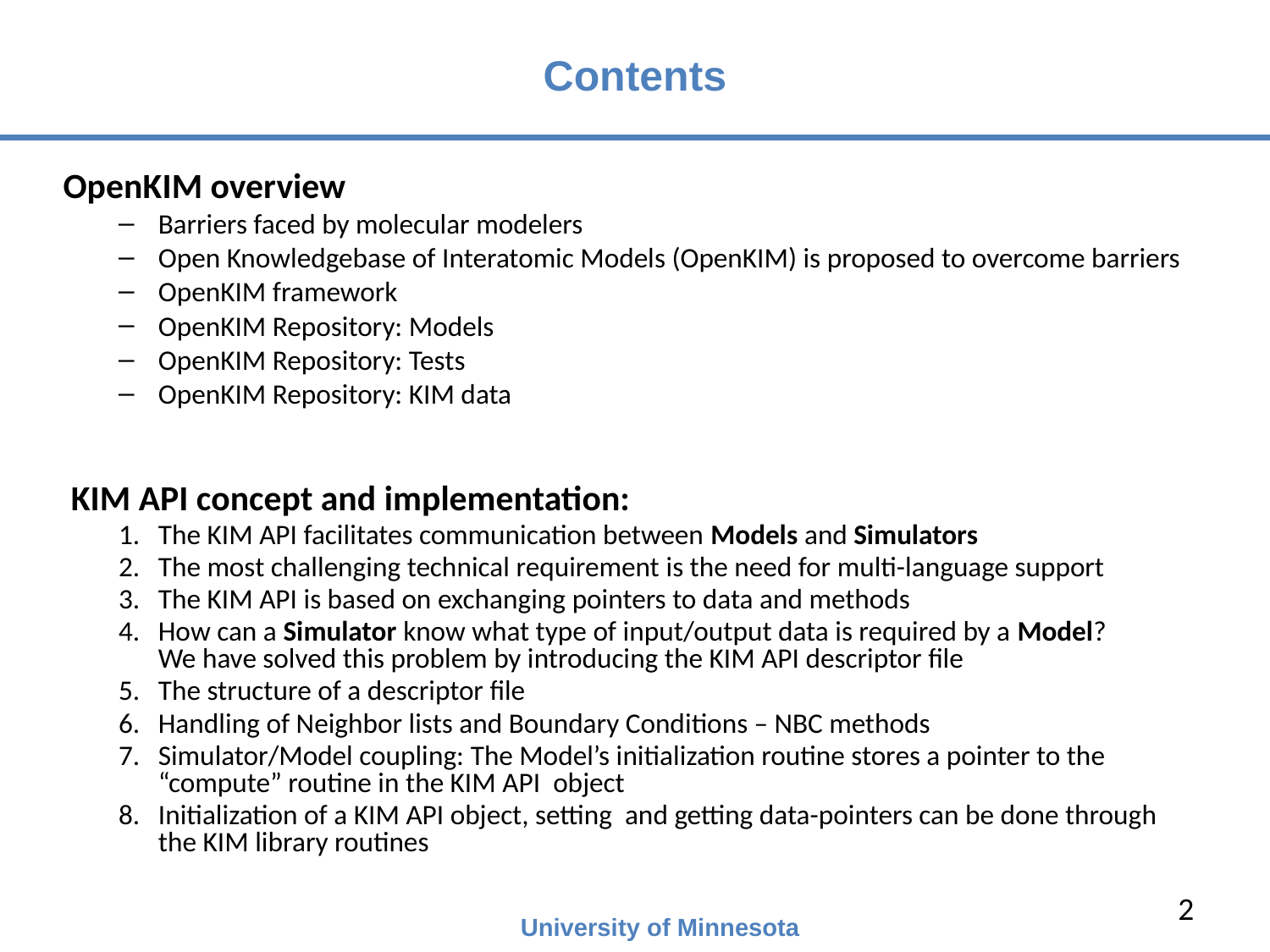

# Contents
 OpenKIM overview
Barriers faced by molecular modelers
Open Knowledgebase of Interatomic Models (OpenKIM) is proposed to overcome barriers
OpenKIM framework
OpenKIM Repository: Models
OpenKIM Repository: Tests
OpenKIM Repository: KIM data

  KIM API concept and implementation:
The KIM API facilitates communication between Models and Simulators
The most challenging technical requirement is the need for multi-language support
The KIM API is based on exchanging pointers to data and methods
How can a Simulator know what type of input/output data is required by a Model?
We have solved this problem by introducing the KIM API descriptor file
The structure of a descriptor file
Handling of Neighbor lists and Boundary Conditions – NBC methods
Simulator/Model coupling: The Model’s initialization routine stores a pointer to the “compute” routine in the KIM API  object
Initialization of a KIM API object, setting  and getting data-pointers can be done through the KIM library routines

2
University of Minnesota